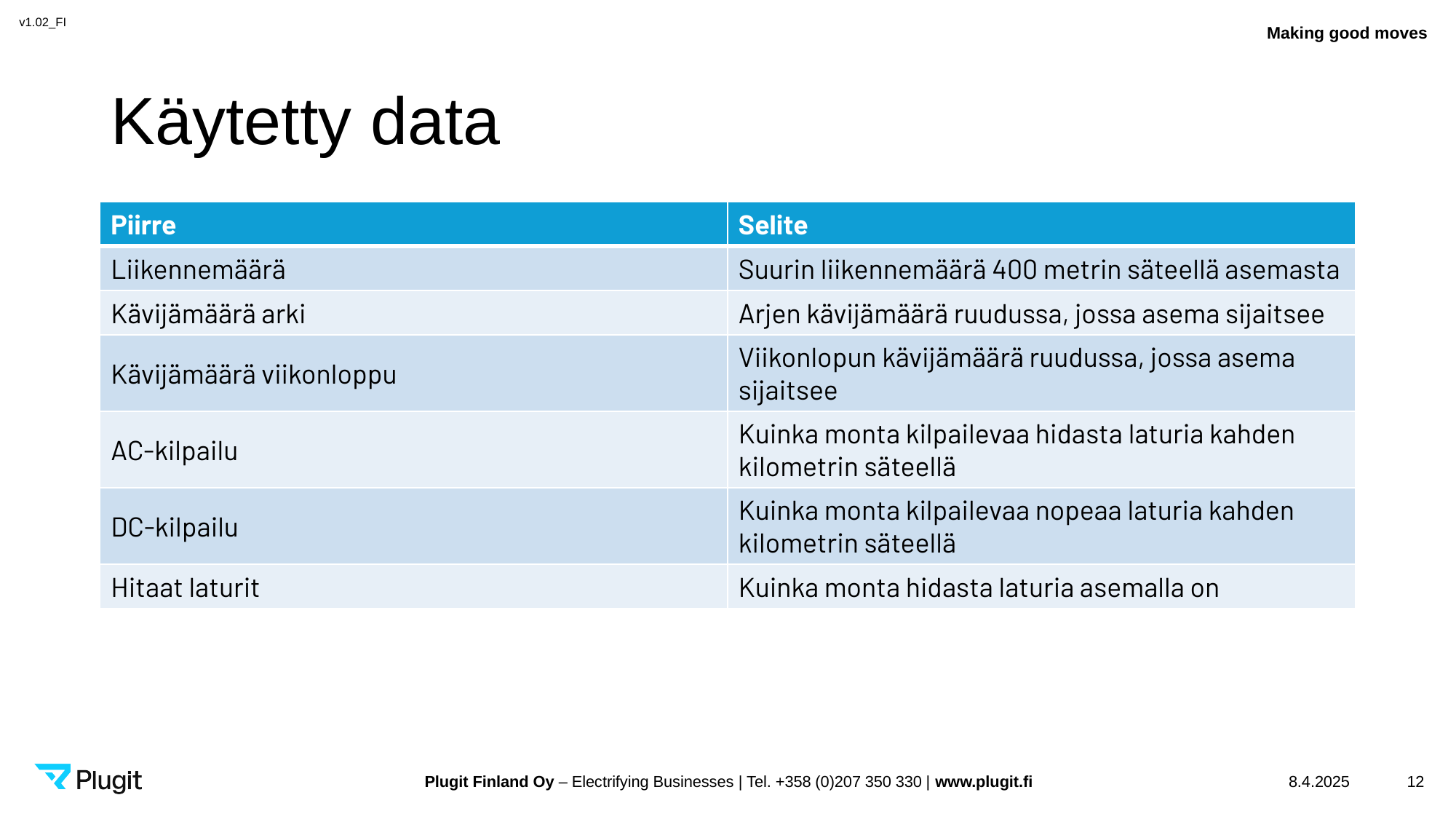

# Käytetty data
| Piirre | Selite |
| --- | --- |
| Liikennemäärä | Suurin liikennemäärä 400 metrin säteellä asemasta |
| Kävijämäärä arki | Arjen kävijämäärä ruudussa, jossa asema sijaitsee |
| Kävijämäärä viikonloppu | Viikonlopun kävijämäärä ruudussa, jossa asema sijaitsee |
| AC-kilpailu | Kuinka monta kilpailevaa hidasta laturia kahden kilometrin säteellä |
| DC-kilpailu | Kuinka monta kilpailevaa nopeaa laturia kahden kilometrin säteellä |
| Hitaat laturit | Kuinka monta hidasta laturia asemalla on |
Plugit Finland Oy – Electrifying Businesses | Tel. +358 (0)207 350 330 | www.plugit.fi
8.4.2025
12